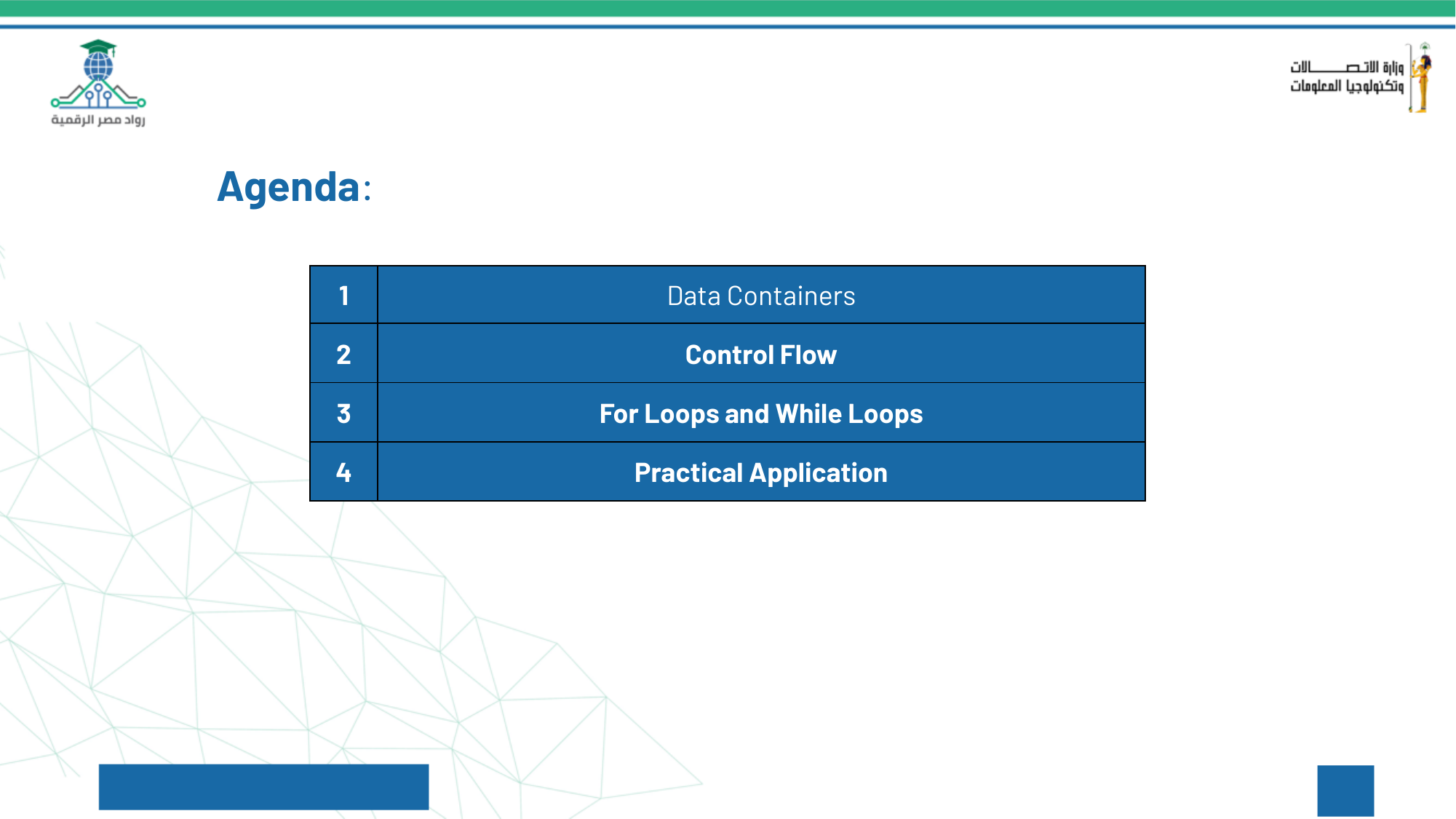

Agenda:
| 1 | Data Containers |
| --- | --- |
| 2 | Control Flow |
| 3 | For Loops and While Loops |
| 4 | Practical Application |